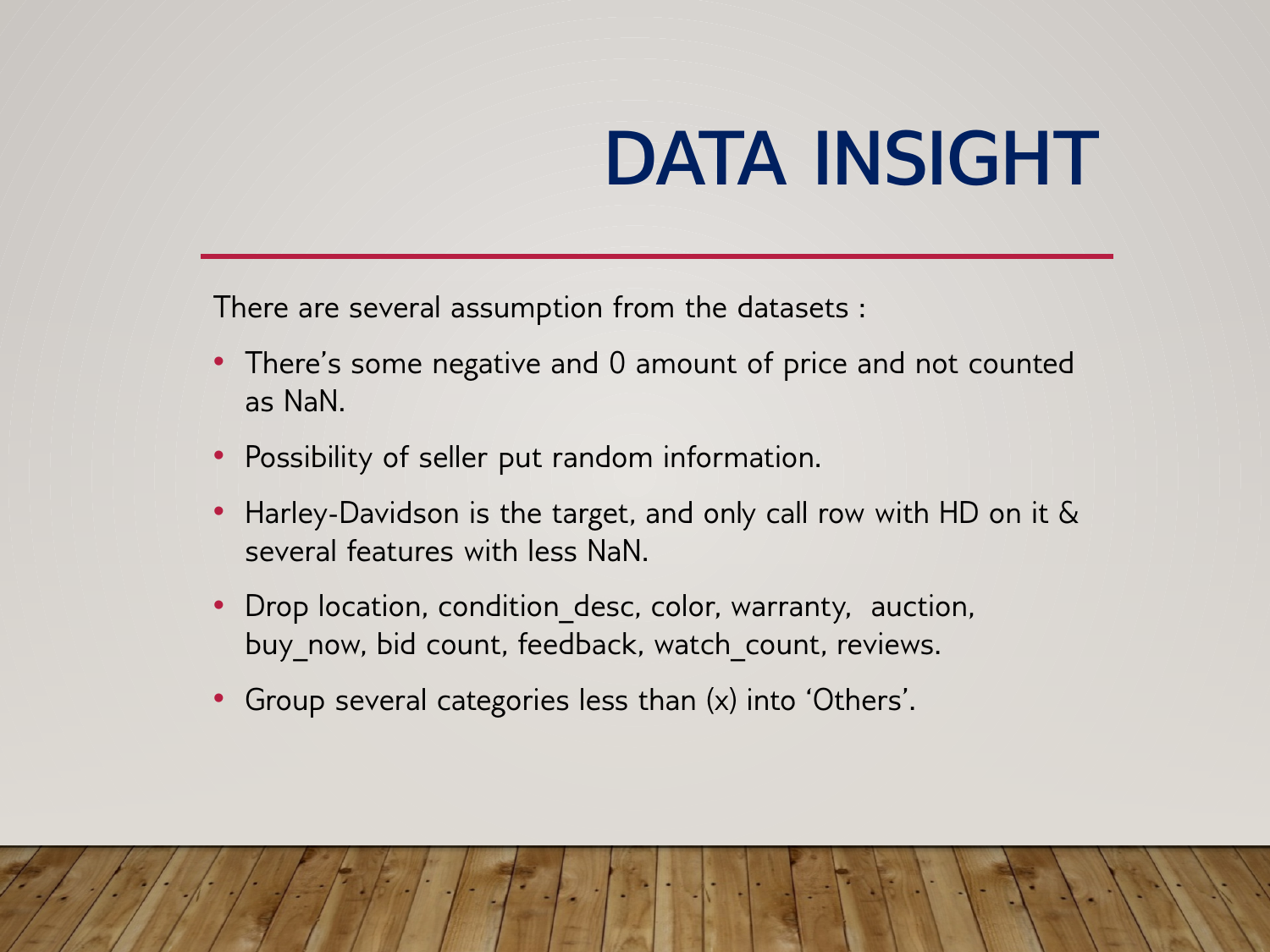

# DATA INSIGHT
There are several assumption from the datasets :
There’s some negative and 0 amount of price and not counted as NaN.
Possibility of seller put random information.
Harley-Davidson is the target, and only call row with HD on it &  several features with less NaN.
Drop location, condition_desc, color, warranty,  auction, buy_now, bid count, feedback, watch_count, reviews.
Group several categories less than (x) into ‘Others’.